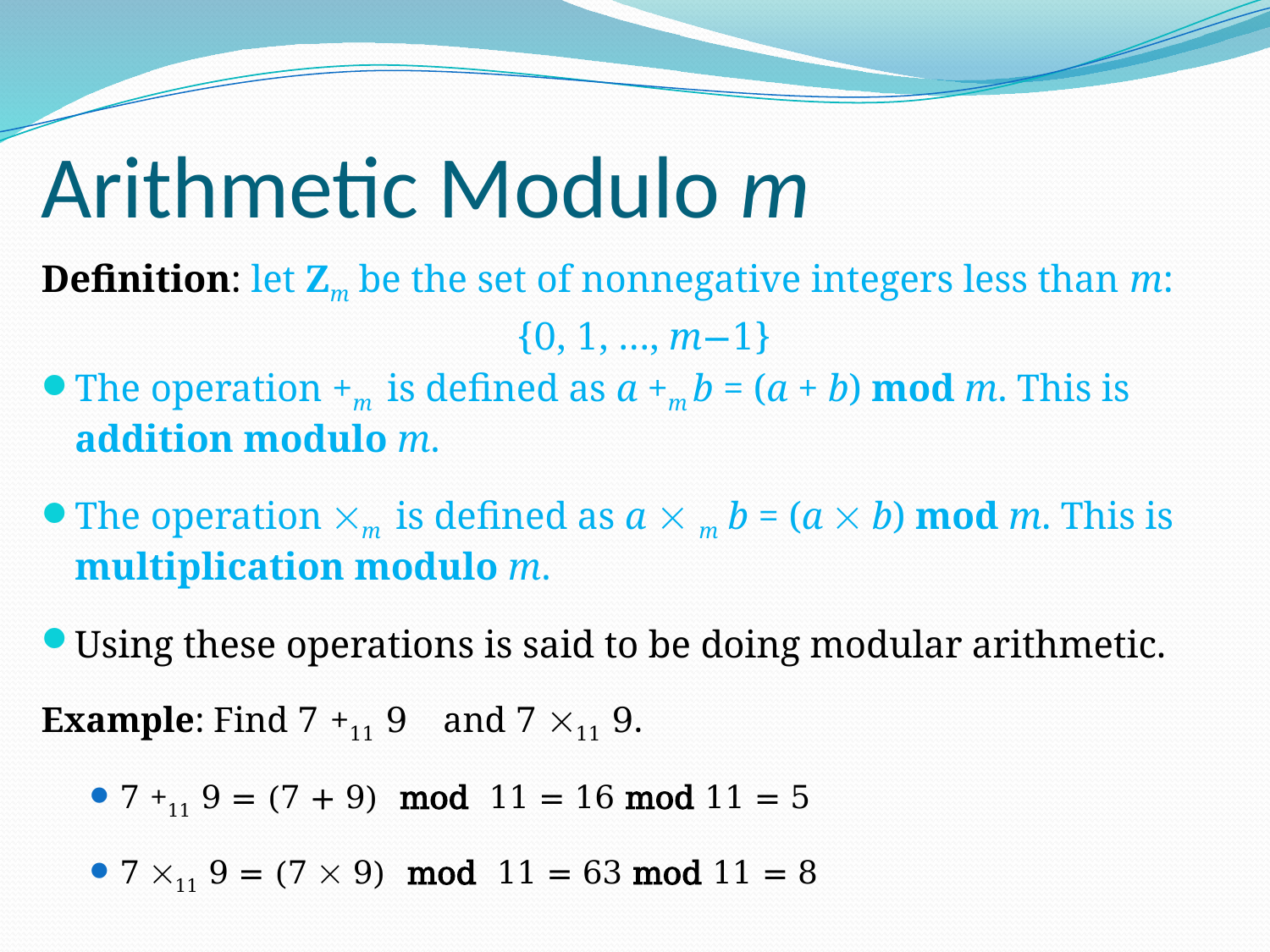

# Arithmetic Modulo m
Definition: let Zm be the set of nonnegative integers less than m:
{0, 1, …, m−1}
The operation +m  is defined as a +m b = (a + b) mod m. This is addition modulo m.

The operation ×m  is defined as a × m b = (a × b) mod m. This is multiplication modulo m.

Using these operations is said to be doing modular arithmetic.

Example: Find 7 +11 9    and 7 ×11 9.

7 +11 9 = (7 + 9)  mod  11 = 16 mod 11 = 5

7 ×11 9 = (7 × 9)  mod  11 = 63 mod 11 = 8